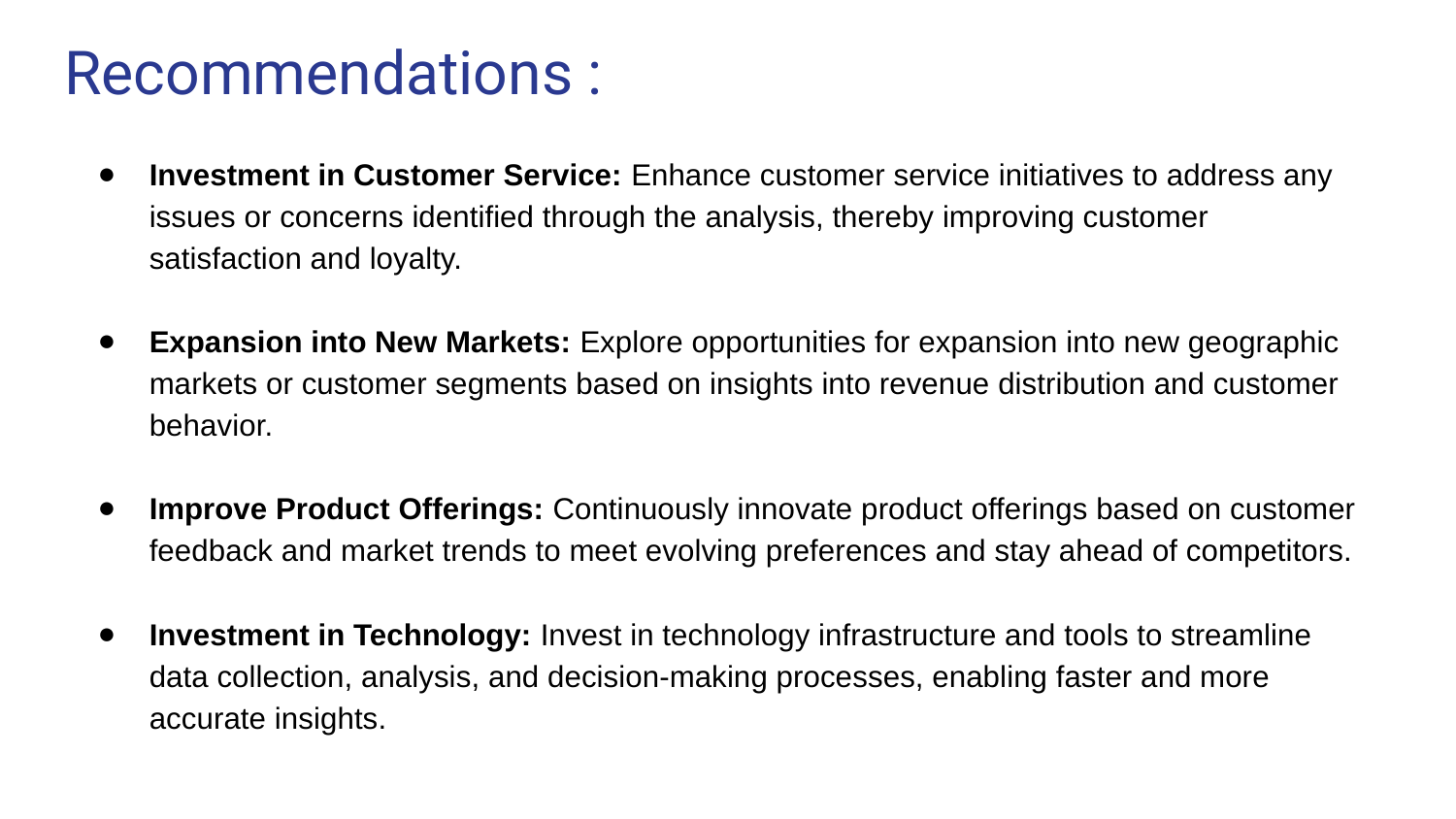

# Recommendations :
Investment in Customer Service: Enhance customer service initiatives to address any issues or concerns identified through the analysis, thereby improving customer satisfaction and loyalty.

Expansion into New Markets: Explore opportunities for expansion into new geographic markets or customer segments based on insights into revenue distribution and customer behavior.

Improve Product Offerings: Continuously innovate product offerings based on customer feedback and market trends to meet evolving preferences and stay ahead of competitors.

Investment in Technology: Invest in technology infrastructure and tools to streamline data collection, analysis, and decision-making processes, enabling faster and more accurate insights.